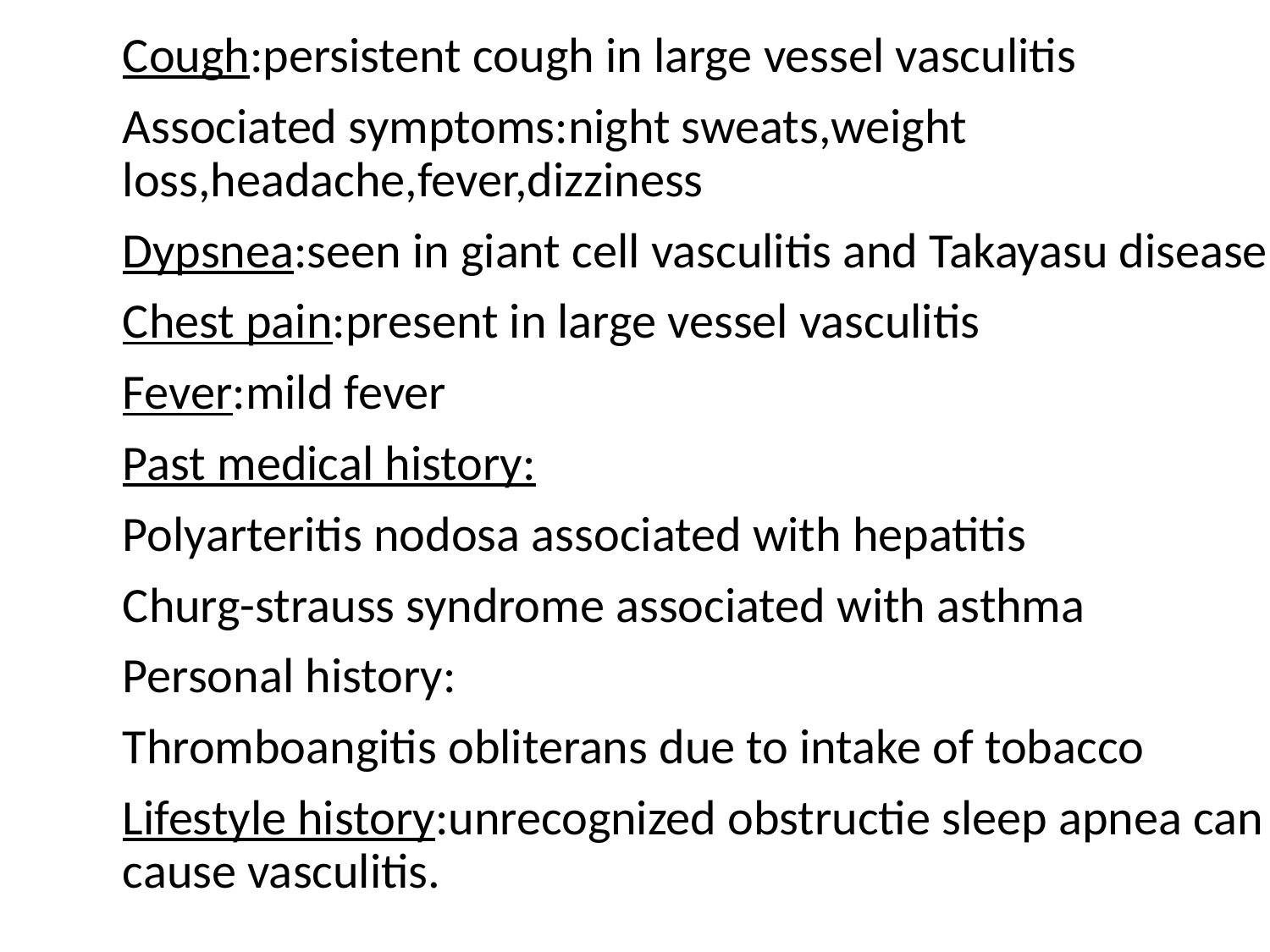

Cough:persistent cough in large vessel vasculitis
Associated symptoms:night sweats,weight loss,headache,fever,dizziness
Dypsnea:seen in giant cell vasculitis and Takayasu disease
Chest pain:present in large vessel vasculitis
Fever:mild fever
Past medical history:
Polyarteritis nodosa associated with hepatitis
Churg-strauss syndrome associated with asthma
Personal history:
Thromboangitis obliterans due to intake of tobacco
Lifestyle history:unrecognized obstructie sleep apnea can cause vasculitis.